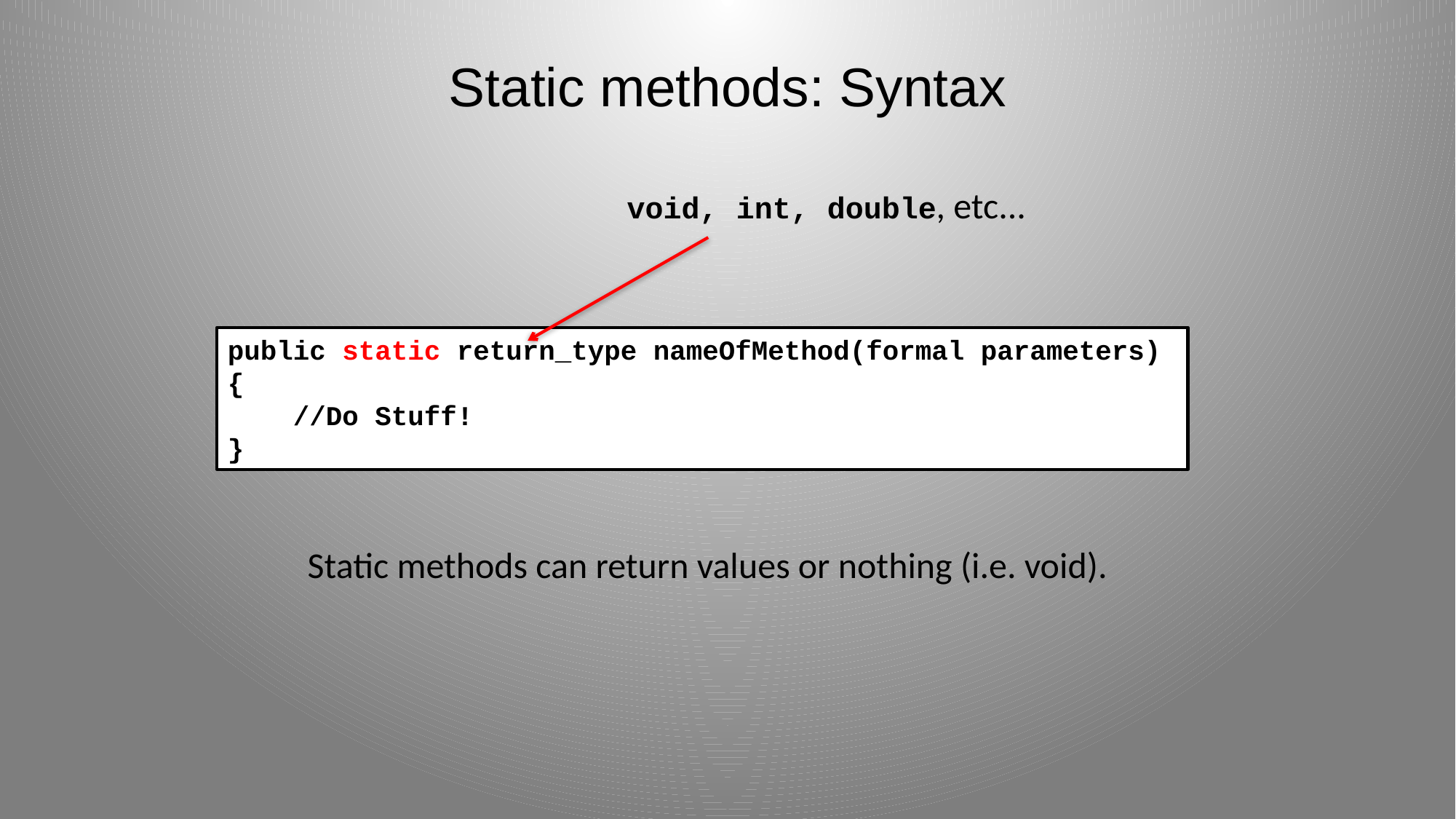

# Static methods: Syntax
void, int, double, etc...
public static return_type nameOfMethod(formal parameters)
{
    //Do Stuff!
}
Static methods can return values or nothing (i.e. void).